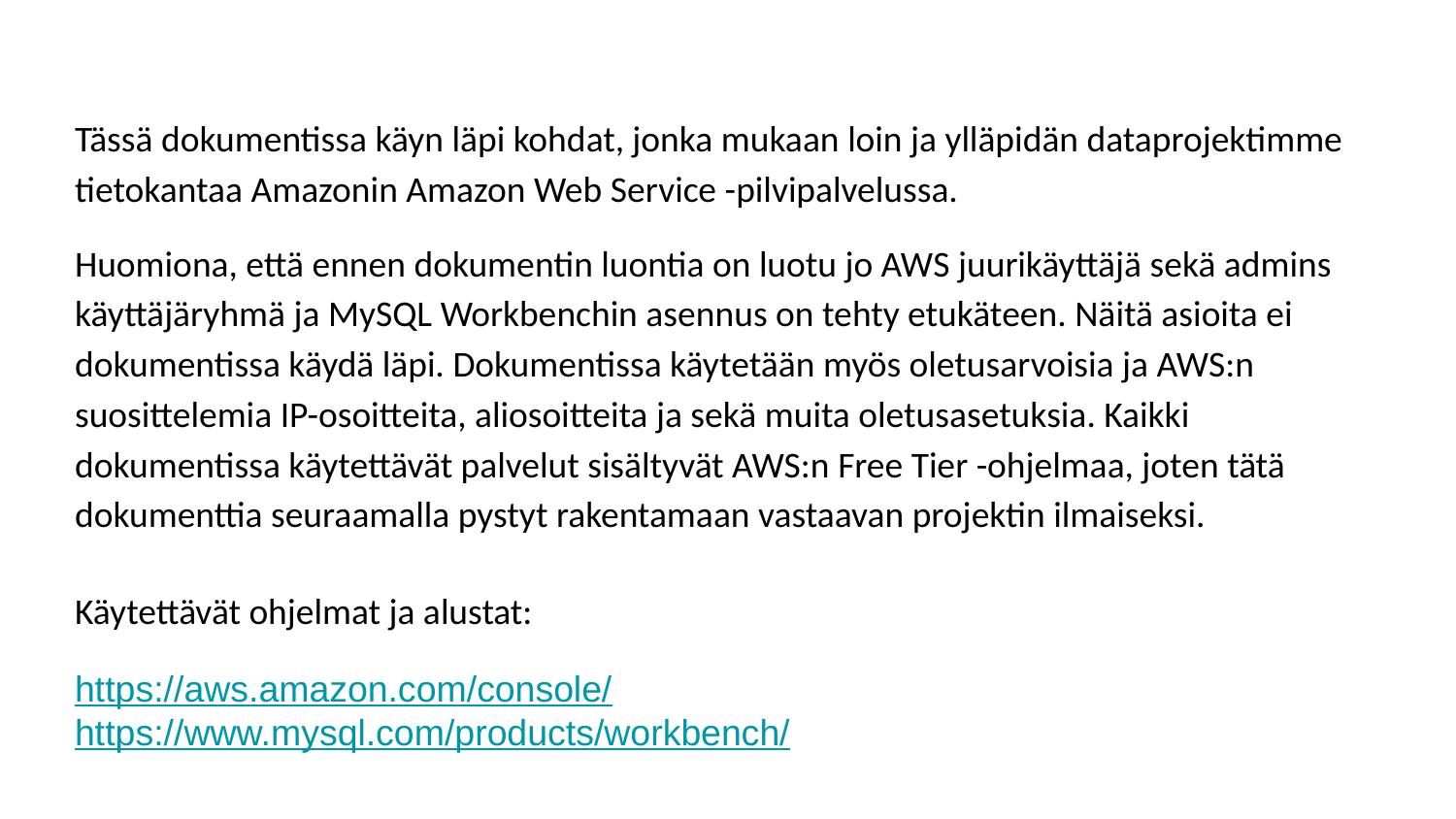

Tässä dokumentissa käyn läpi kohdat, jonka mukaan loin ja ylläpidän dataprojektimme tietokantaa Amazonin Amazon Web Service -pilvipalvelussa.
Huomiona, että ennen dokumentin luontia on luotu jo AWS juurikäyttäjä sekä admins käyttäjäryhmä ja MySQL Workbenchin asennus on tehty etukäteen. Näitä asioita ei dokumentissa käydä läpi. Dokumentissa käytetään myös oletusarvoisia ja AWS:n suosittelemia IP-osoitteita, aliosoitteita ja sekä muita oletusasetuksia. Kaikki dokumentissa käytettävät palvelut sisältyvät AWS:n Free Tier -ohjelmaa, joten tätä dokumenttia seuraamalla pystyt rakentamaan vastaavan projektin ilmaiseksi.

Käytettävät ohjelmat ja alustat:

https://aws.amazon.com/console/
https://www.mysql.com/products/workbench/